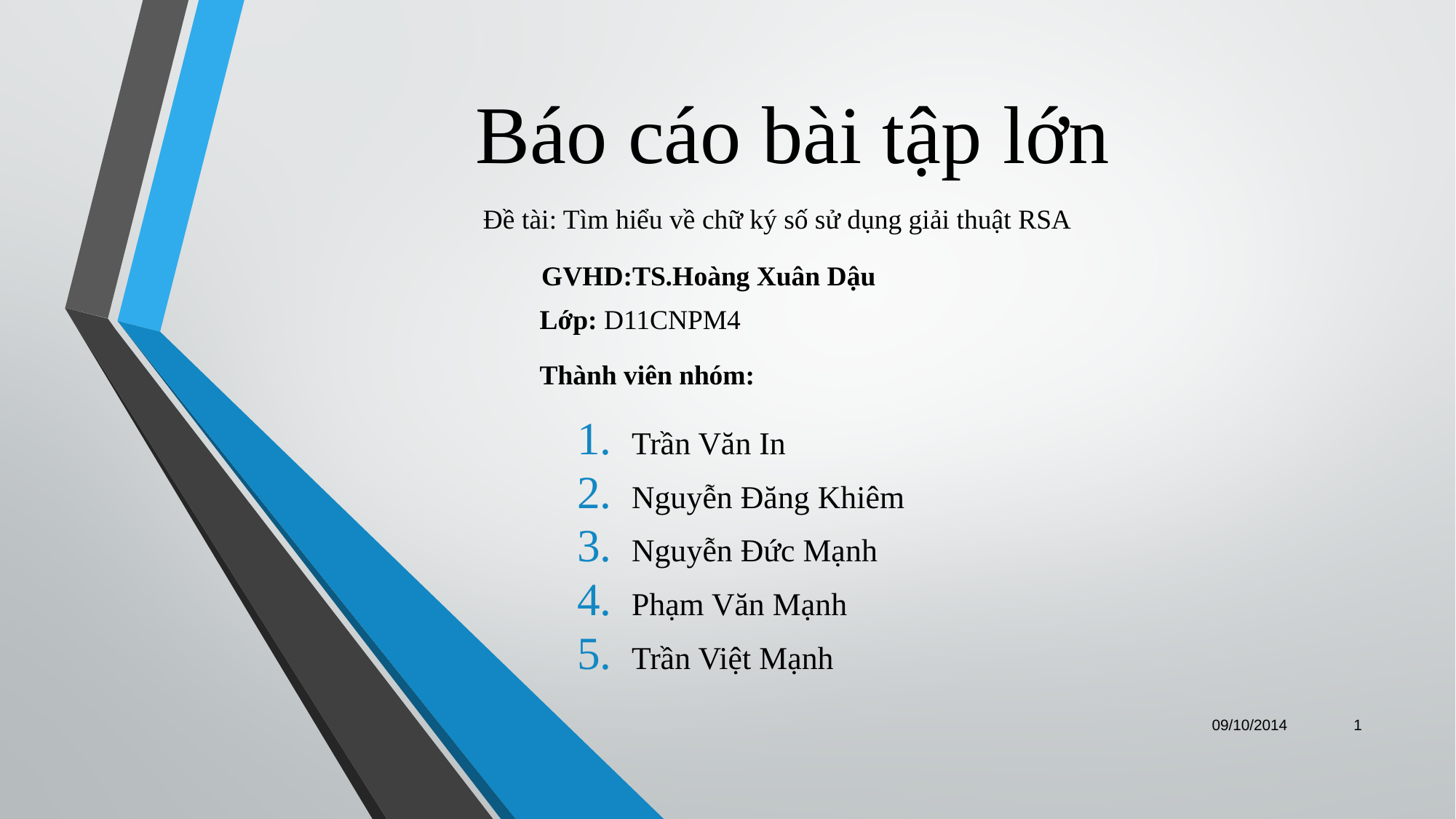

Báo cáo bài tập lớn
Đề tài: Tìm hiểu về chữ ký số sử dụng giải thuật RSA

GVHD:TS.Hoàng Xuân Dậu
Lớp: D11CNPM4
Thành viên nhóm:

Trần Văn In
Nguyễn Đăng Khiêm
Nguyễn Đức Mạnh
Phạm Văn Mạnh
Trần Việt Mạnh
09/10/2014
1